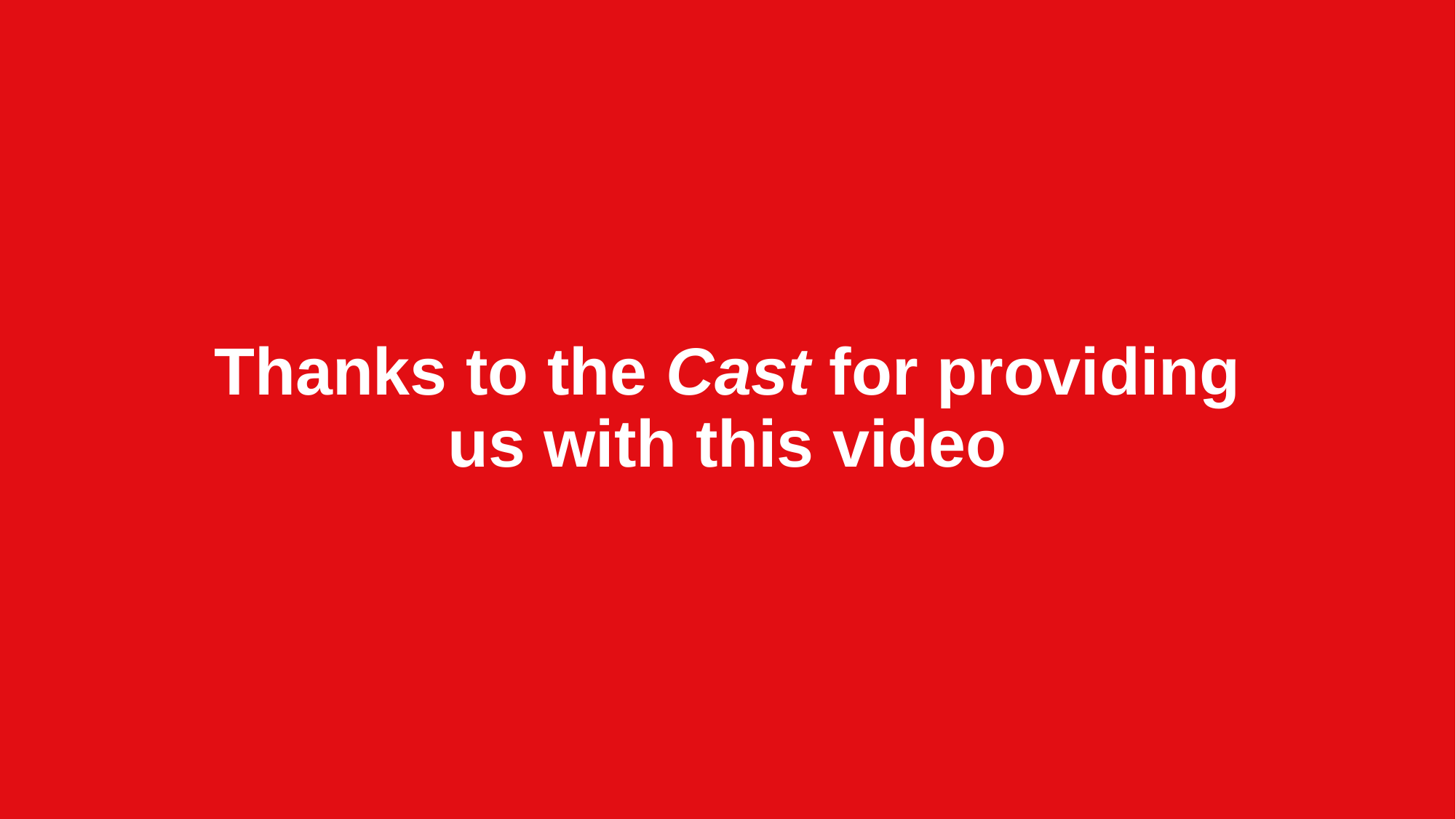

Thanks to the Cast for providing us with this video